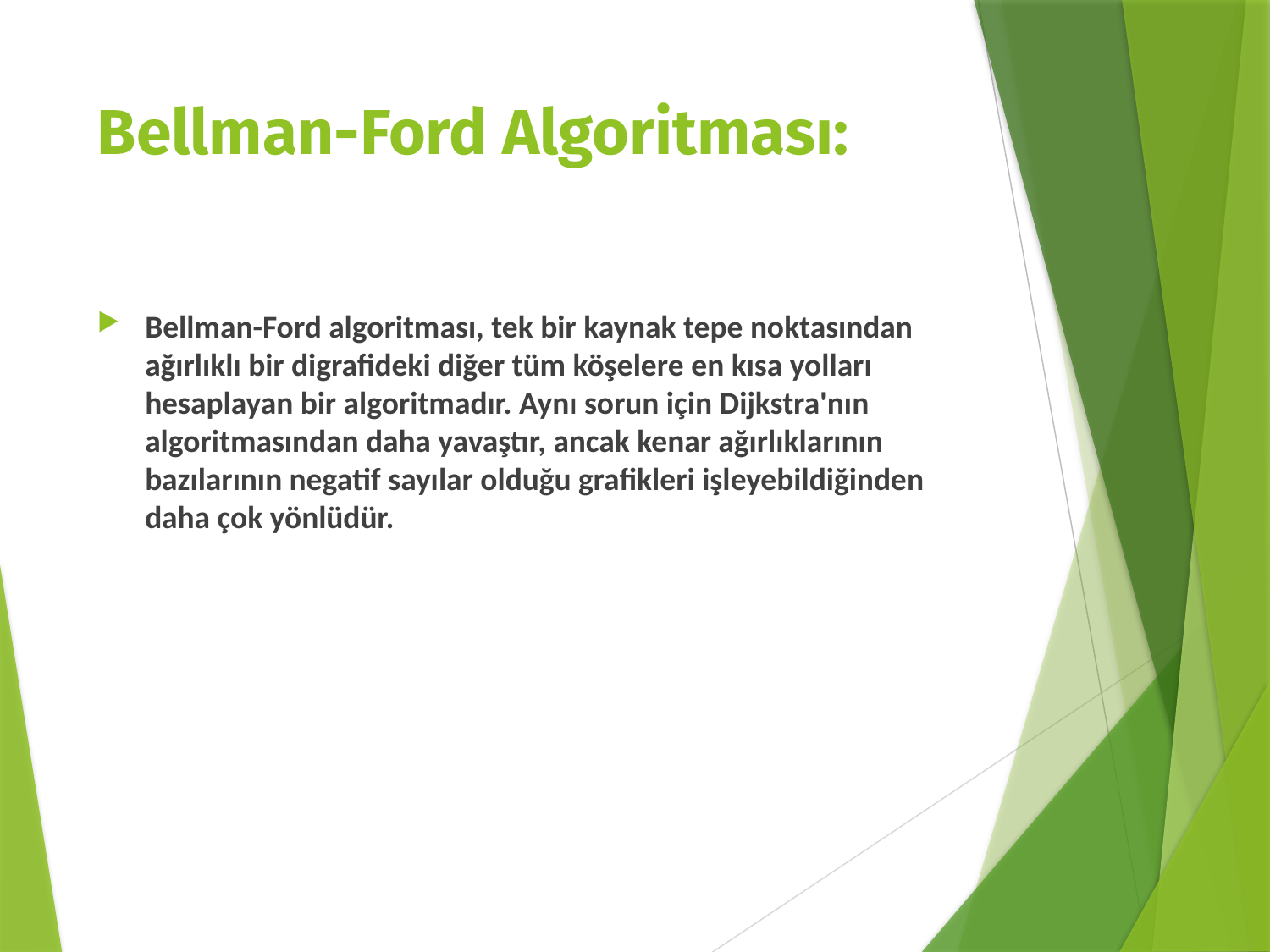

# Bellman-Ford Algoritması:
Bellman-Ford algoritması, tek bir kaynak tepe noktasından ağırlıklı bir digrafideki diğer tüm köşelere en kısa yolları hesaplayan bir algoritmadır. Aynı sorun için Dijkstra'nın algoritmasından daha yavaştır, ancak kenar ağırlıklarının bazılarının negatif sayılar olduğu grafikleri işleyebildiğinden daha çok yönlüdür.